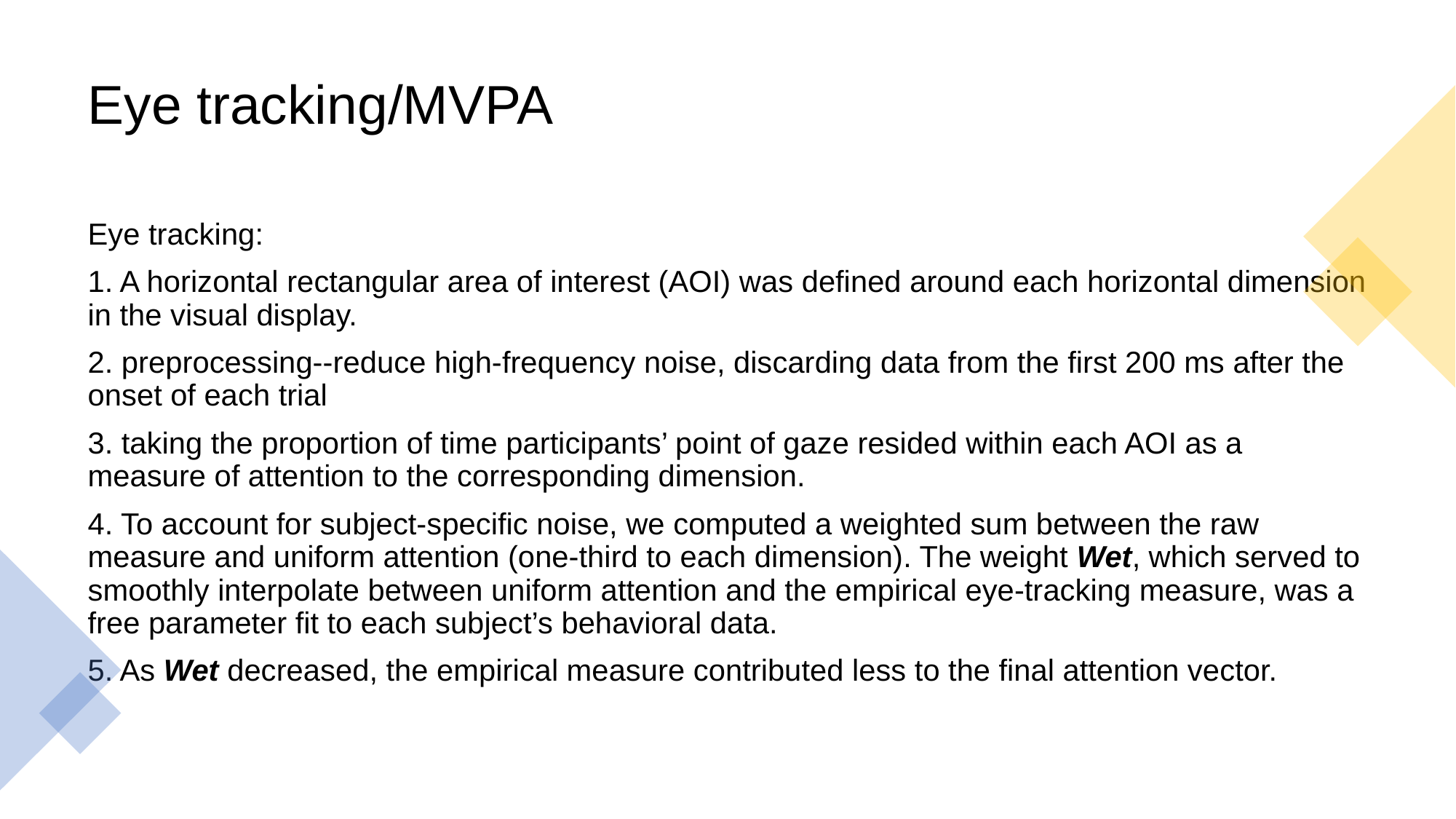

# Eye tracking/MVPA

Eye tracking:
1. A horizontal rectangular area of interest (AOI) was defined around each horizontal dimension in the visual display.
2. preprocessing--reduce high-frequency noise, discarding data from the first 200 ms after the onset of each trial
3. taking the proportion of time participants’ point of gaze resided within each AOI as a measure of attention to the corresponding dimension.
4. To account for subject-specific noise, we computed a weighted sum between the raw measure and uniform attention (one-third to each dimension). The weight Wet, which served to smoothly interpolate between uniform attention and the empirical eye-tracking measure, was a free parameter fit to each subject’s behavioral data.
5. As Wet decreased, the empirical measure contributed less to the final attention vector.